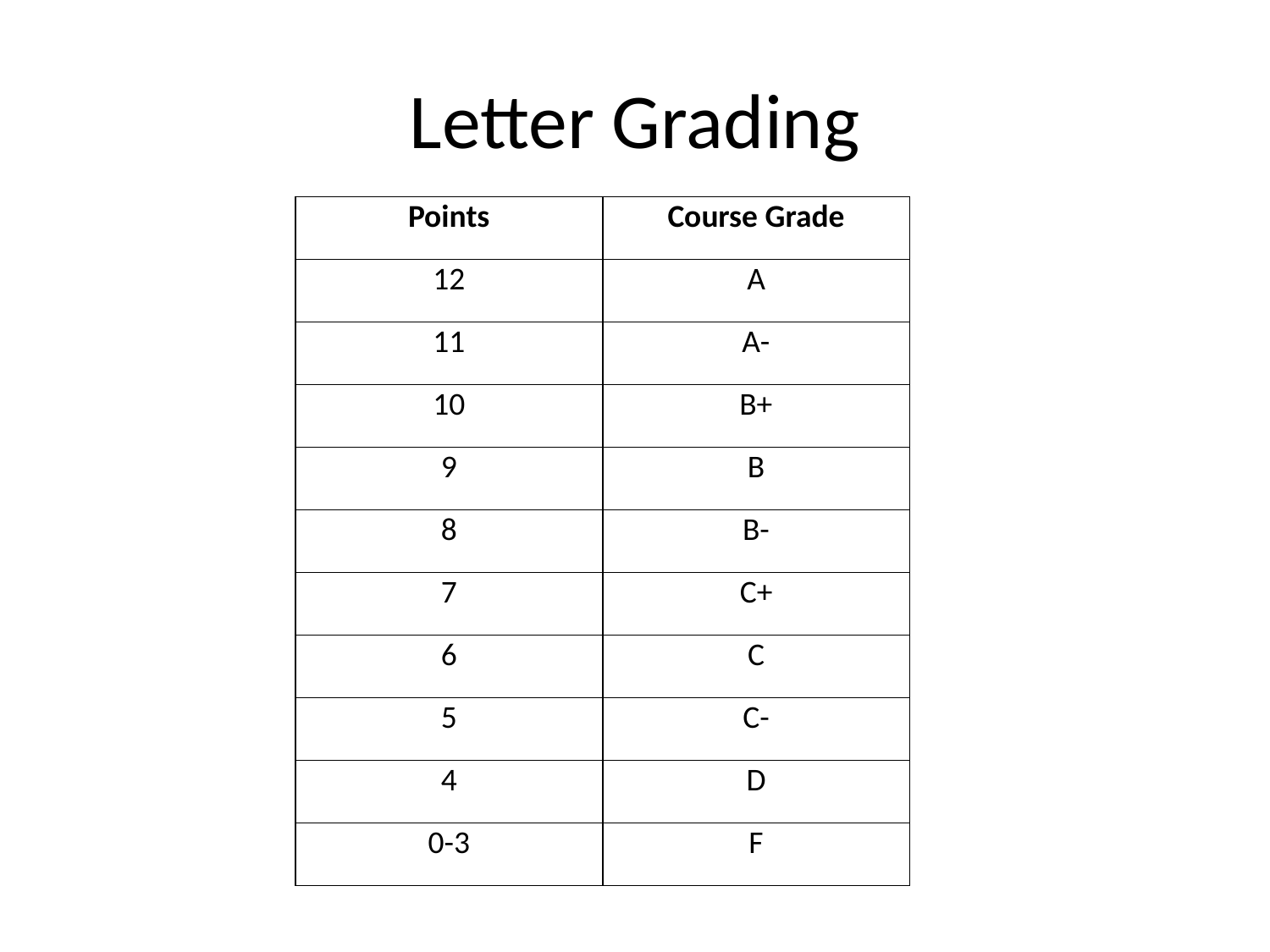

# Letter Grading
| Points | Course Grade |
| --- | --- |
| 12 | A |
| 11 | A- |
| 10 | B+ |
| 9 | B |
| 8 | B- |
| 7 | C+ |
| 6 | C |
| 5 | C- |
| 4 | D |
| 0-3 | F |